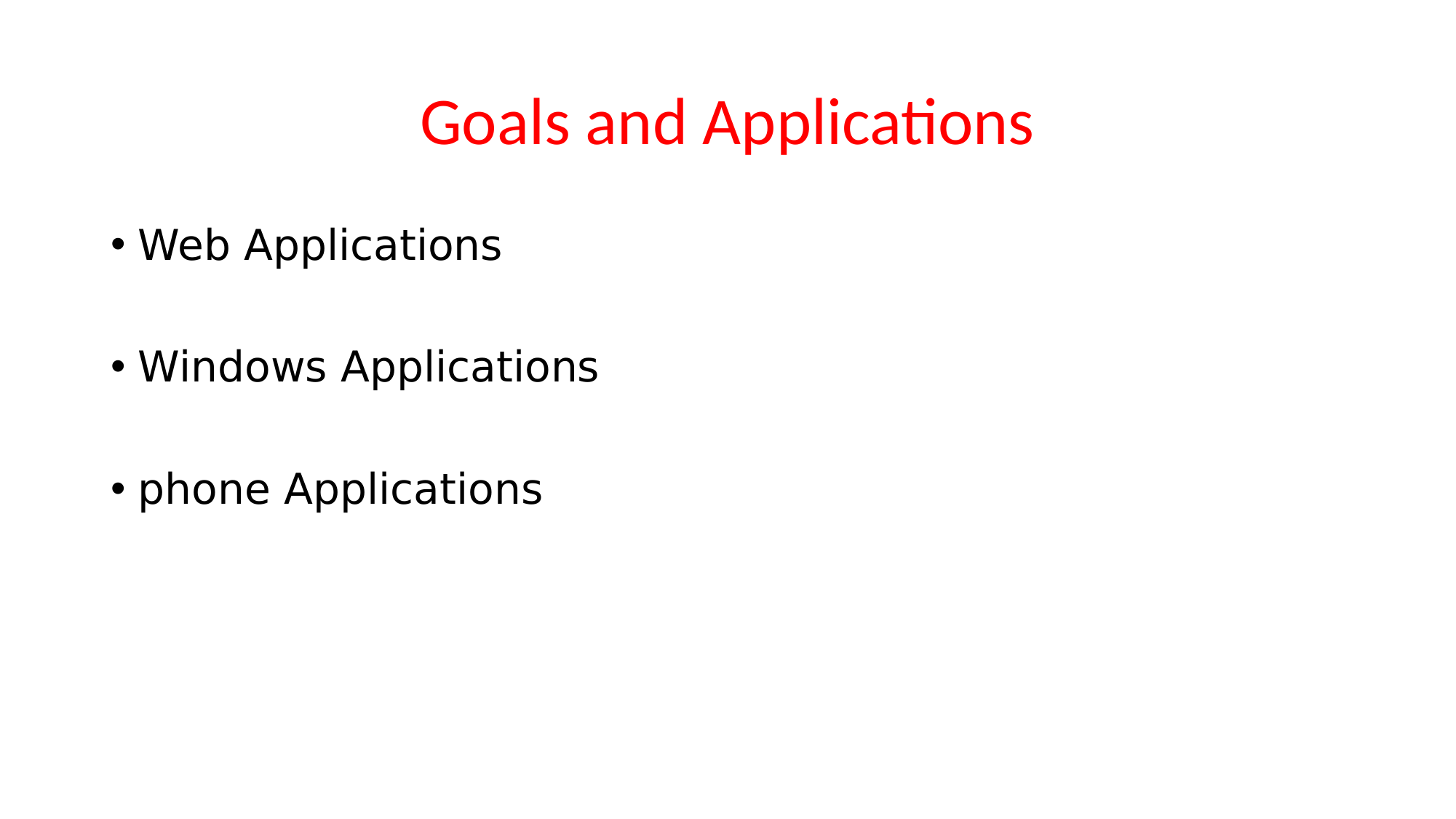

# Goals and Applications
Web Applications

Windows Applications

phone Applications